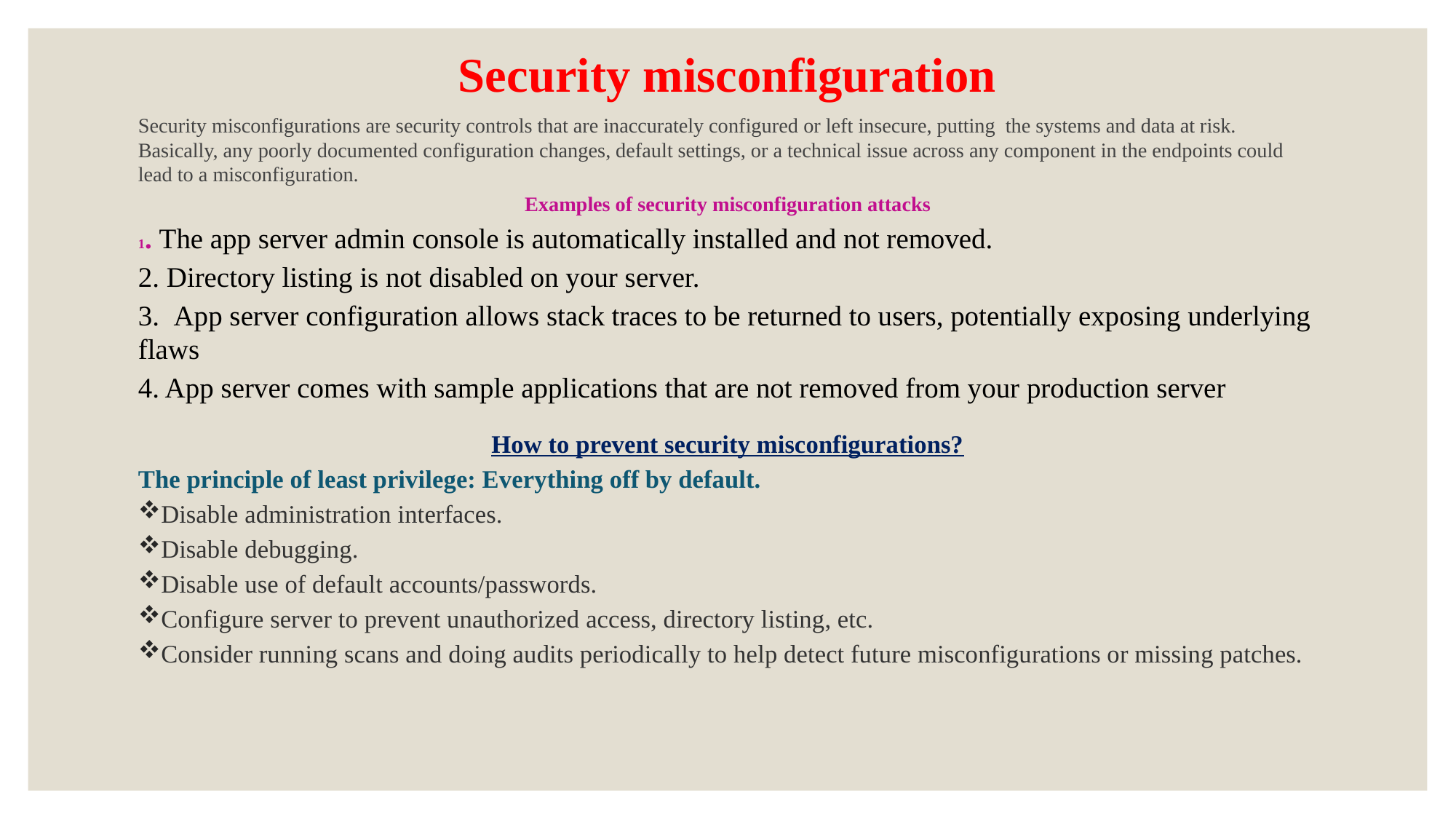

# Security misconfiguration
Security misconfigurations are security controls that are inaccurately configured or left insecure, putting  the systems and data at risk. Basically, any poorly documented configuration changes, default settings, or a technical issue across any component in the endpoints could lead to a misconfiguration.
Examples of security misconfiguration attacks
1. The app server admin console is automatically installed and not removed.
2. Directory listing is not disabled on your server.
3.  App server configuration allows stack traces to be returned to users, potentially exposing underlying flaws
4. App server comes with sample applications that are not removed from your production server

How to prevent security misconfigurations?
The principle of least privilege: Everything off by default.
Disable administration interfaces.
Disable debugging.
Disable use of default accounts/passwords.
Configure server to prevent unauthorized access, directory listing, etc.
Consider running scans and doing audits periodically to help detect future misconfigurations or missing patches.